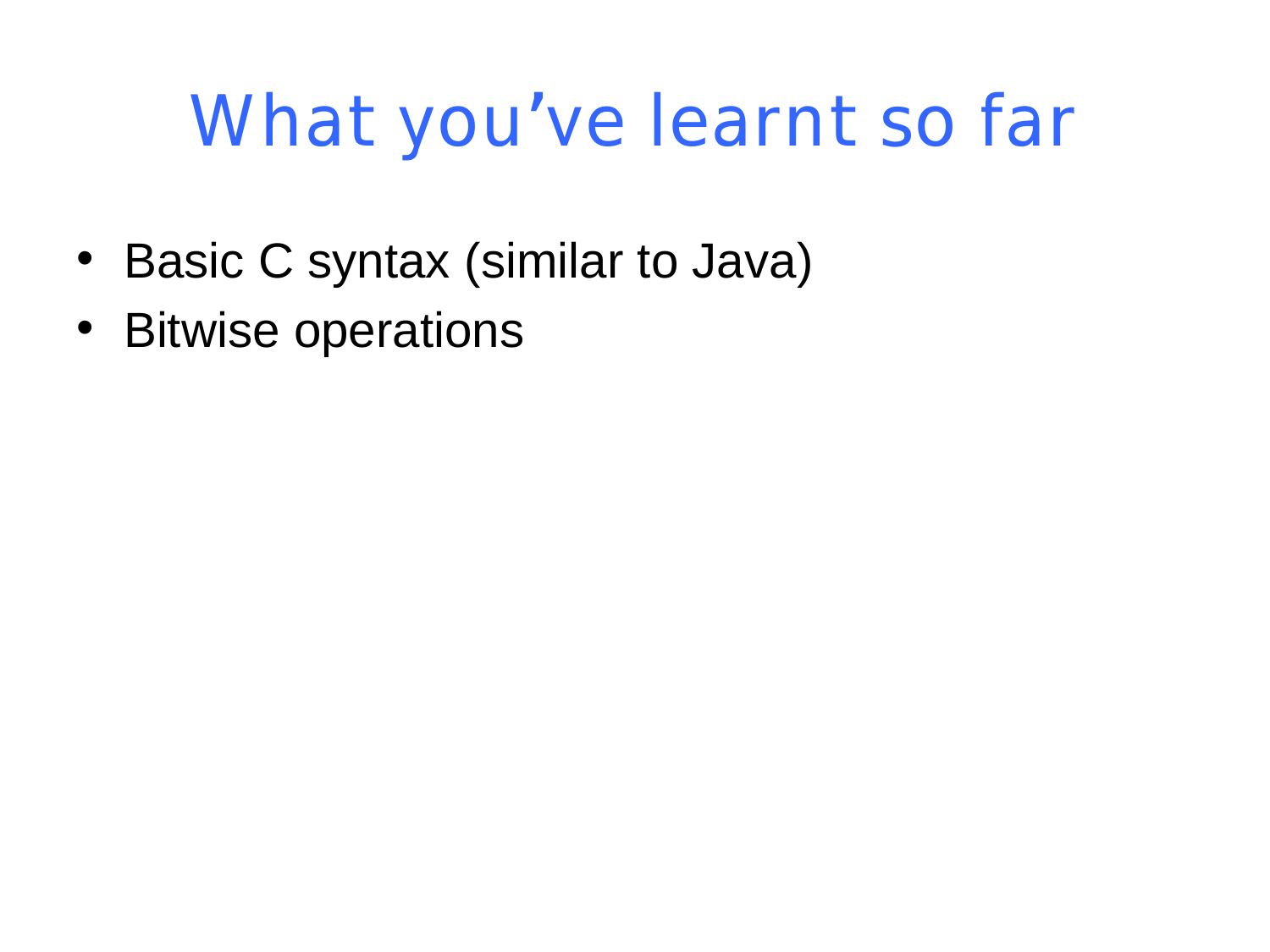

# What you’ve learnt so far
Basic C syntax (similar to Java)
Bitwise operations